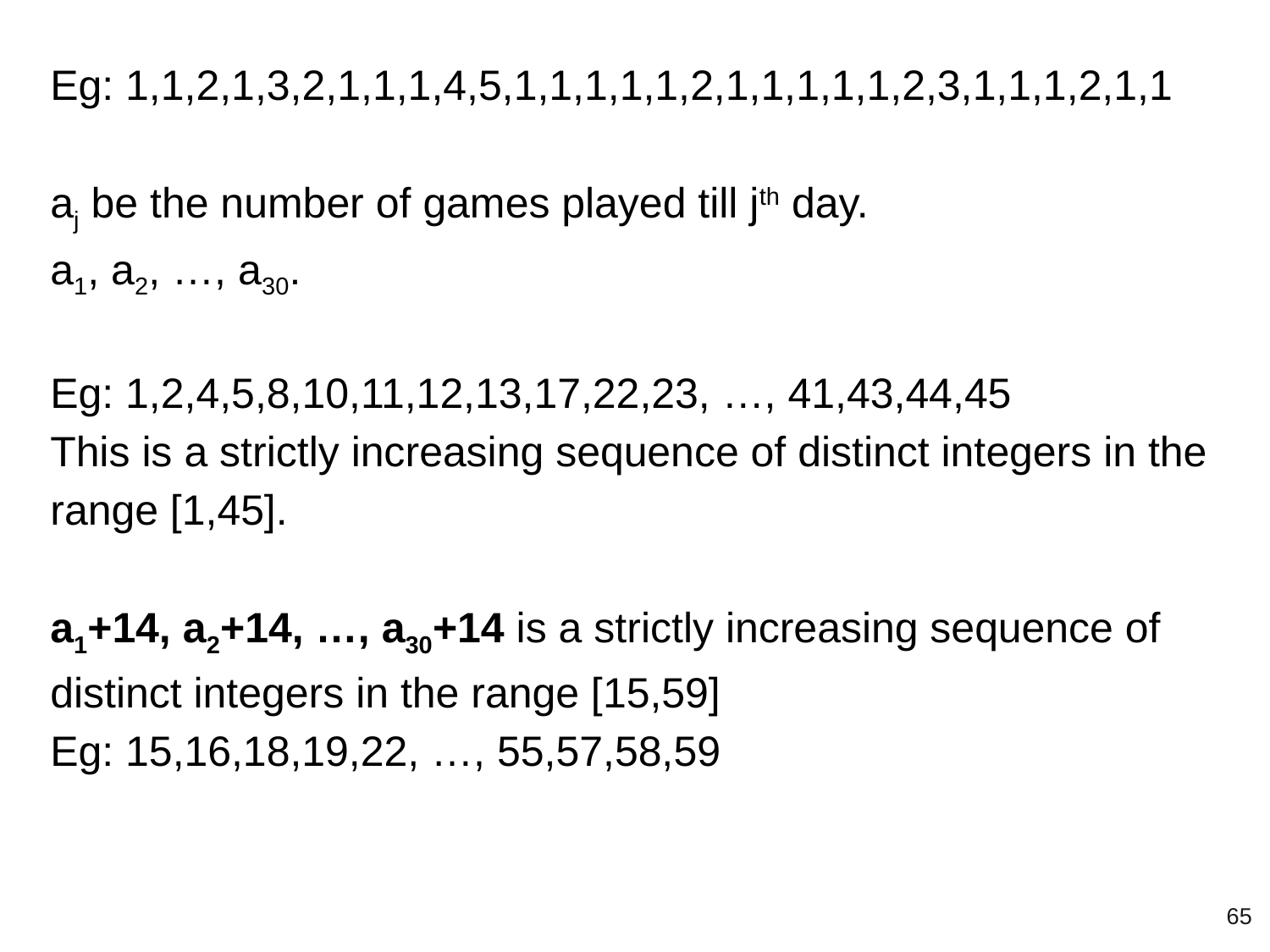

Eg: 1,1,2,1,3,2,1,1,1,4,5,1,1,1,1,1,2,1,1,1,1,1,2,3,1,1,1,2,1,1

aj be the number of games played till jth day.
a1, a2, …, a30.

Eg: 1,2,4,5,8,10,11,12,13,17,22,23, …, 41,43,44,45
This is a strictly increasing sequence of distinct integers in the range [1,45].

a1+14, a2+14, …, a30+14 is a strictly increasing sequence of distinct integers in the range [15,59]
Eg: 15,16,18,19,22, …, 55,57,58,59
65